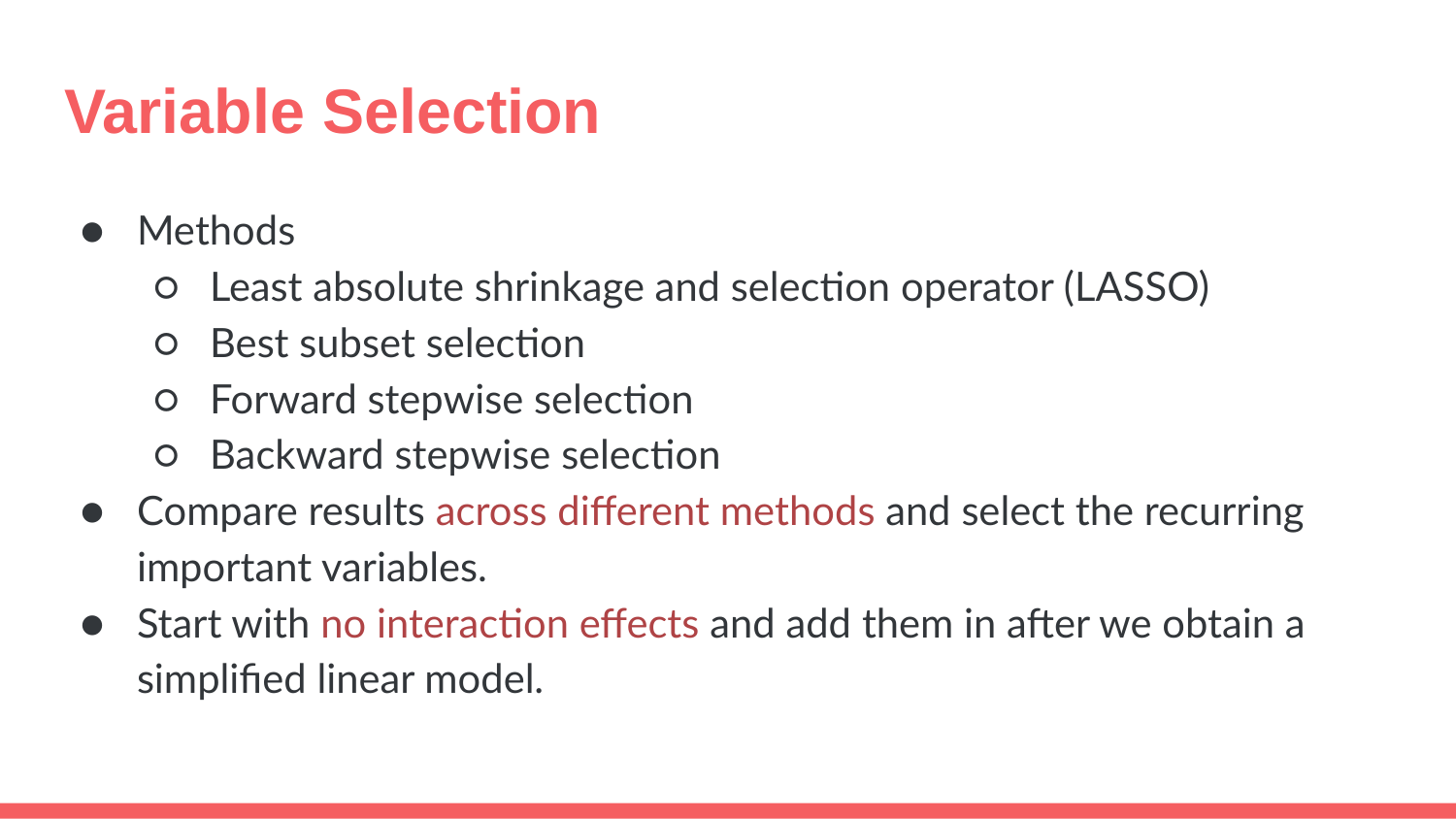

# Variable Selection
Methods
Least absolute shrinkage and selection operator (LASSO)
Best subset selection
Forward stepwise selection
Backward stepwise selection
Compare results across different methods and select the recurring important variables.
Start with no interaction effects and add them in after we obtain a simplified linear model.